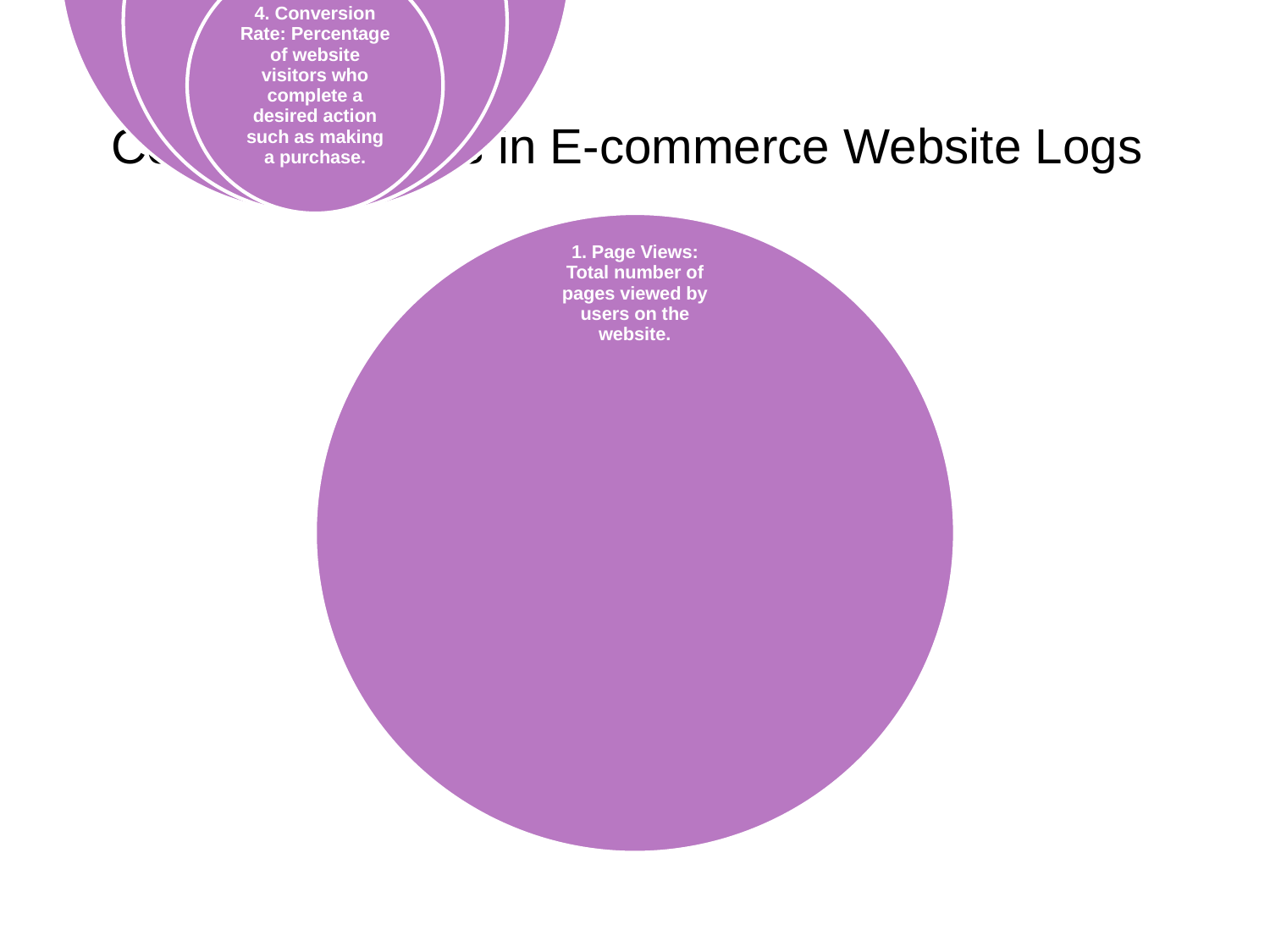

# Common Metrics in E-commerce Website Logs
1. Page Views: Total number of pages viewed by users on the website.
4. Conversion Rate: Percentage of website visitors who complete a desired action such as making a purchase.